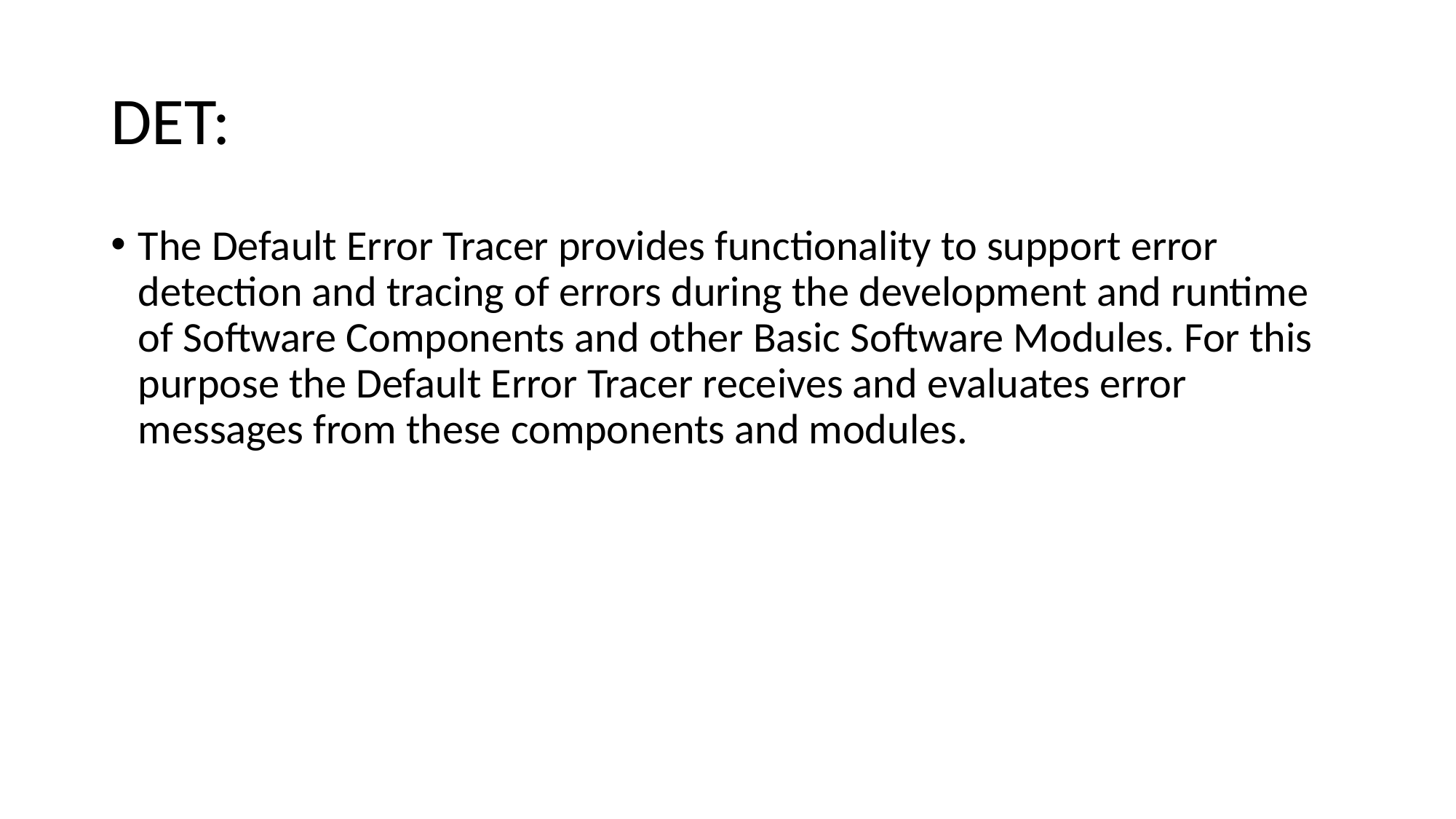

# DET:
The Default Error Tracer provides functionality to support error detection and tracing of errors during the development and runtime of Software Components and other Basic Software Modules. For this purpose the Default Error Tracer receives and evaluates error messages from these components and modules.